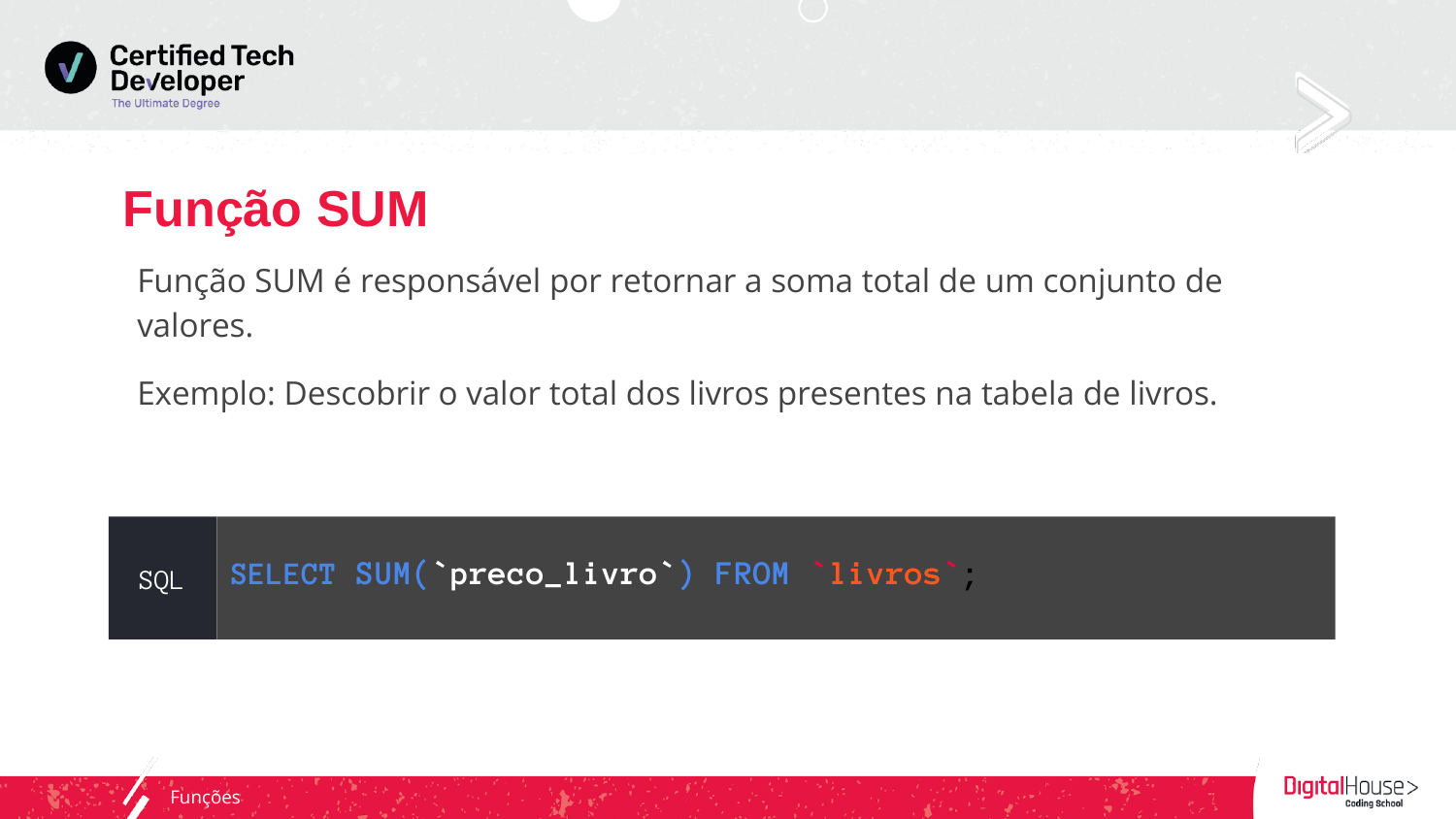

# Função SUM
Função SUM é responsável por retornar a soma total de um conjunto de valores.
Exemplo: Descobrir o valor total dos livros presentes na tabela de livros.
SQL
SELECT SUM(`preco_livro`) FROM `livros`;